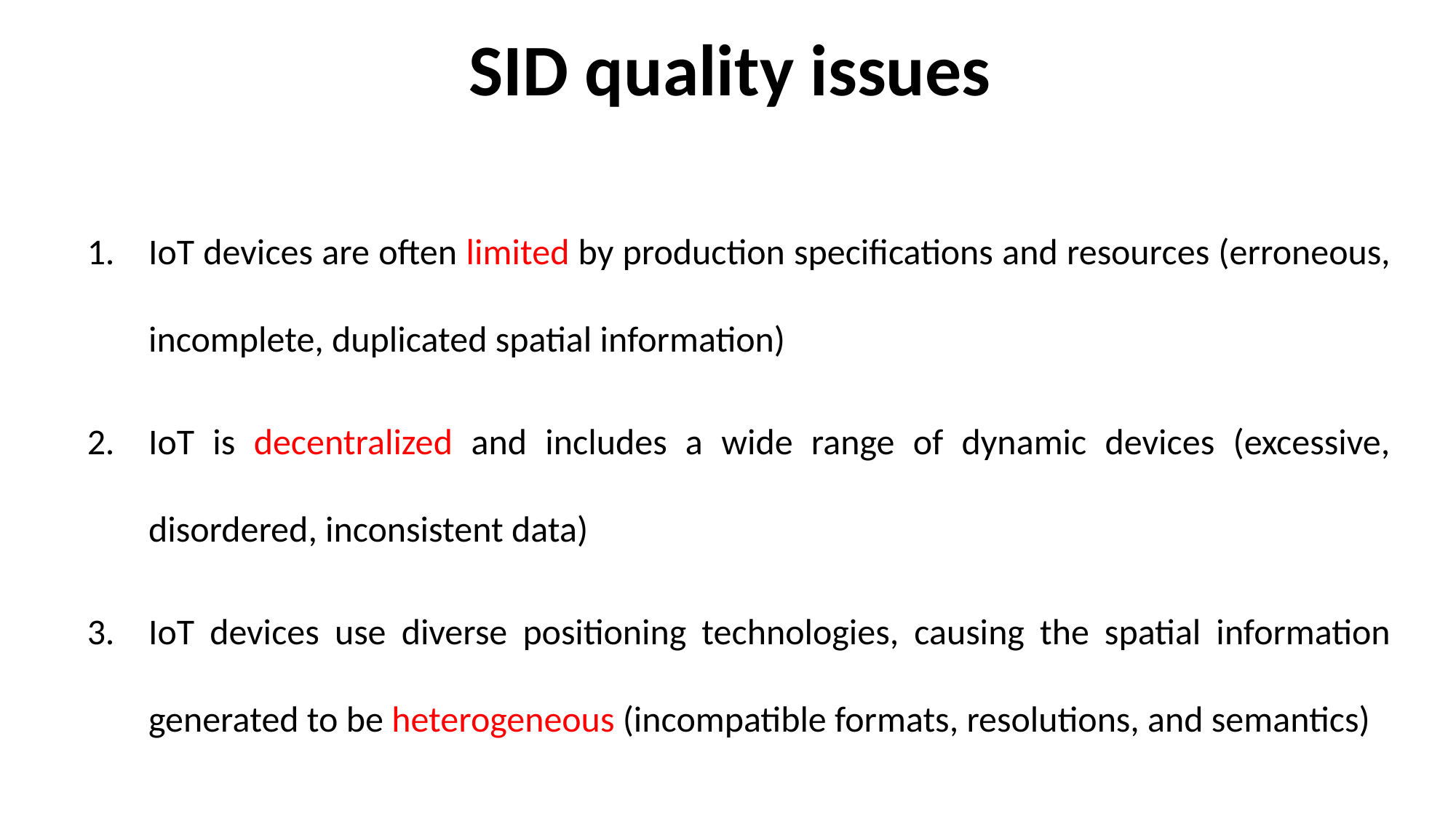

SID quality issues
IoT devices are often limited by production specifications and resources (erroneous, incomplete, duplicated spatial information)
IoT is decentralized and includes a wide range of dynamic devices (excessive, disordered, inconsistent data)
IoT devices use diverse positioning technologies, causing the spatial information generated to be heterogeneous (incompatible formats, resolutions, and semantics)